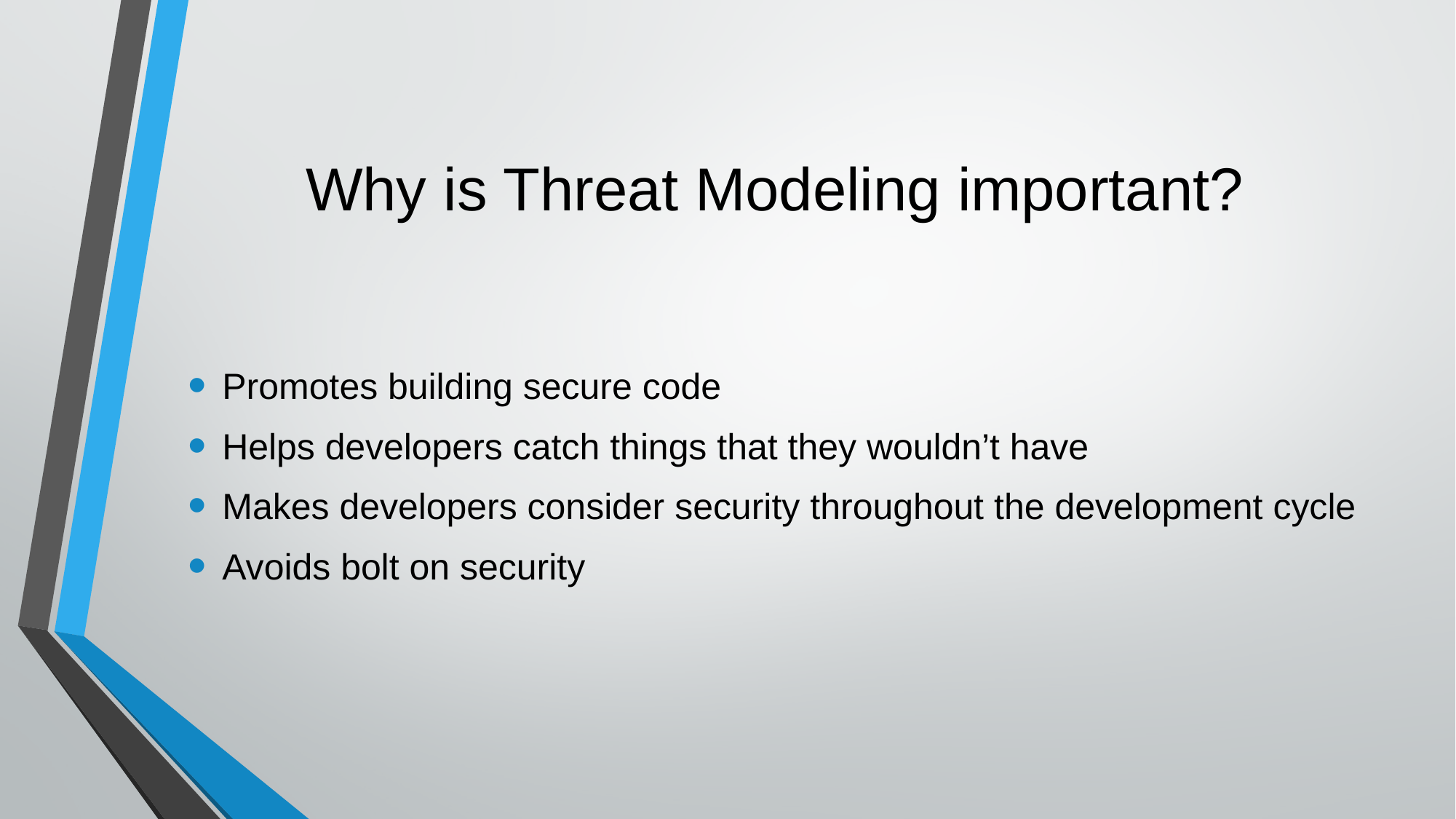

# Why is Threat Modeling important?
Promotes building secure code
Helps developers catch things that they wouldn’t have
Makes developers consider security throughout the development cycle
Avoids bolt on security